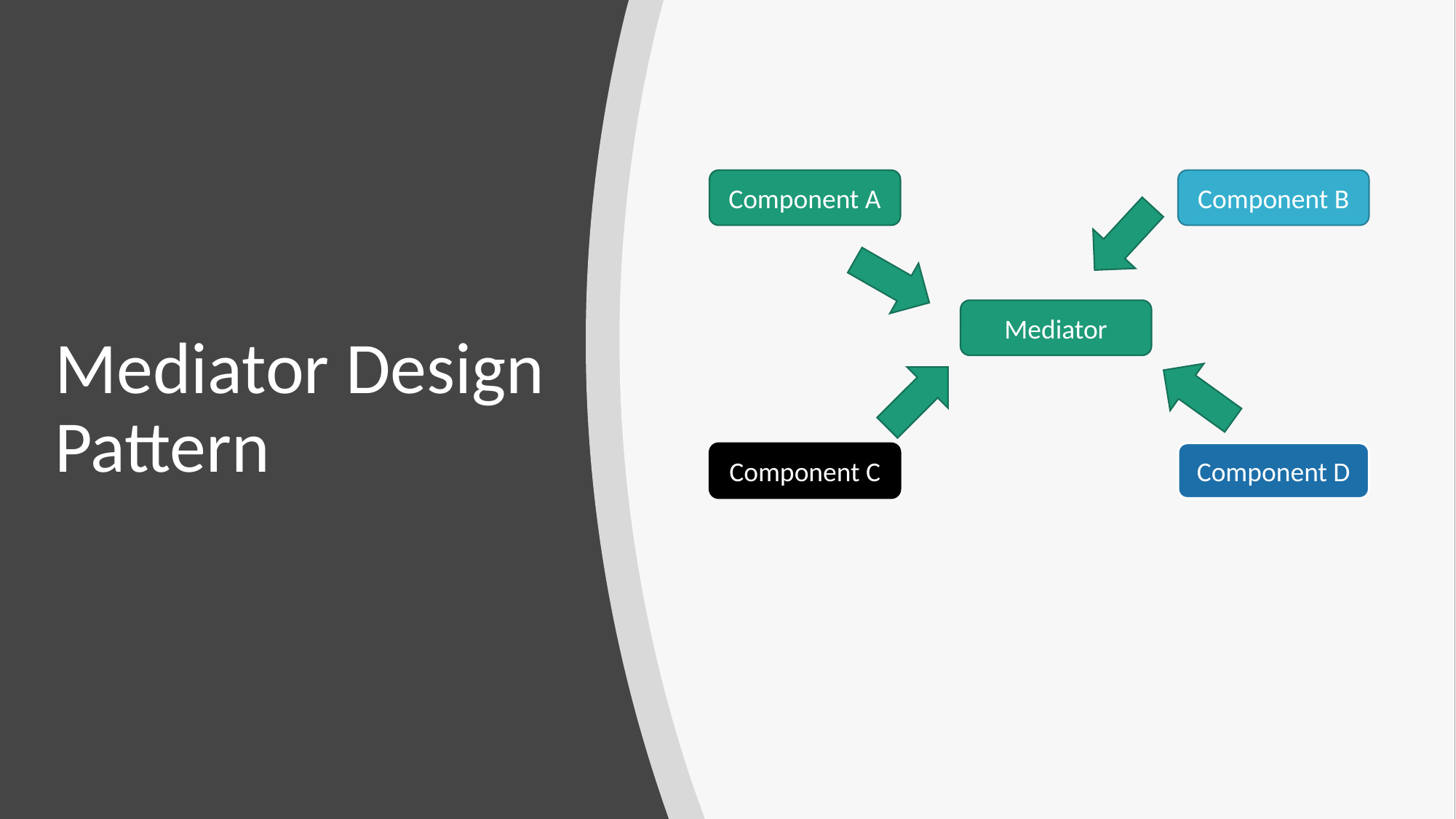

# Mediator Design Pattern
Component A
Component B

Mediator

Component D
Component C